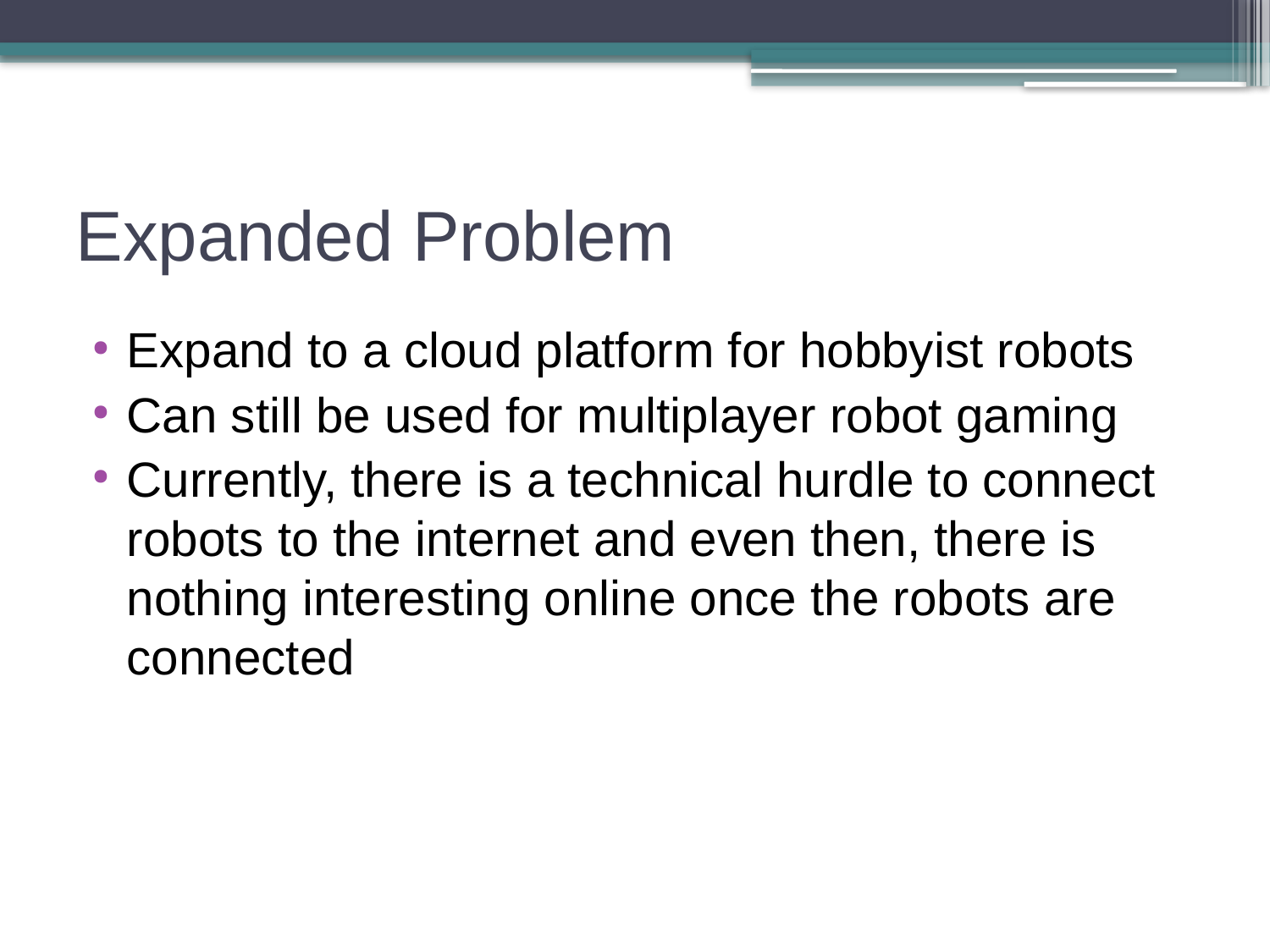

# Expanded Problem
Expand to a cloud platform for hobbyist robots
Can still be used for multiplayer robot gaming
Currently, there is a technical hurdle to connect robots to the internet and even then, there is nothing interesting online once the robots are connected